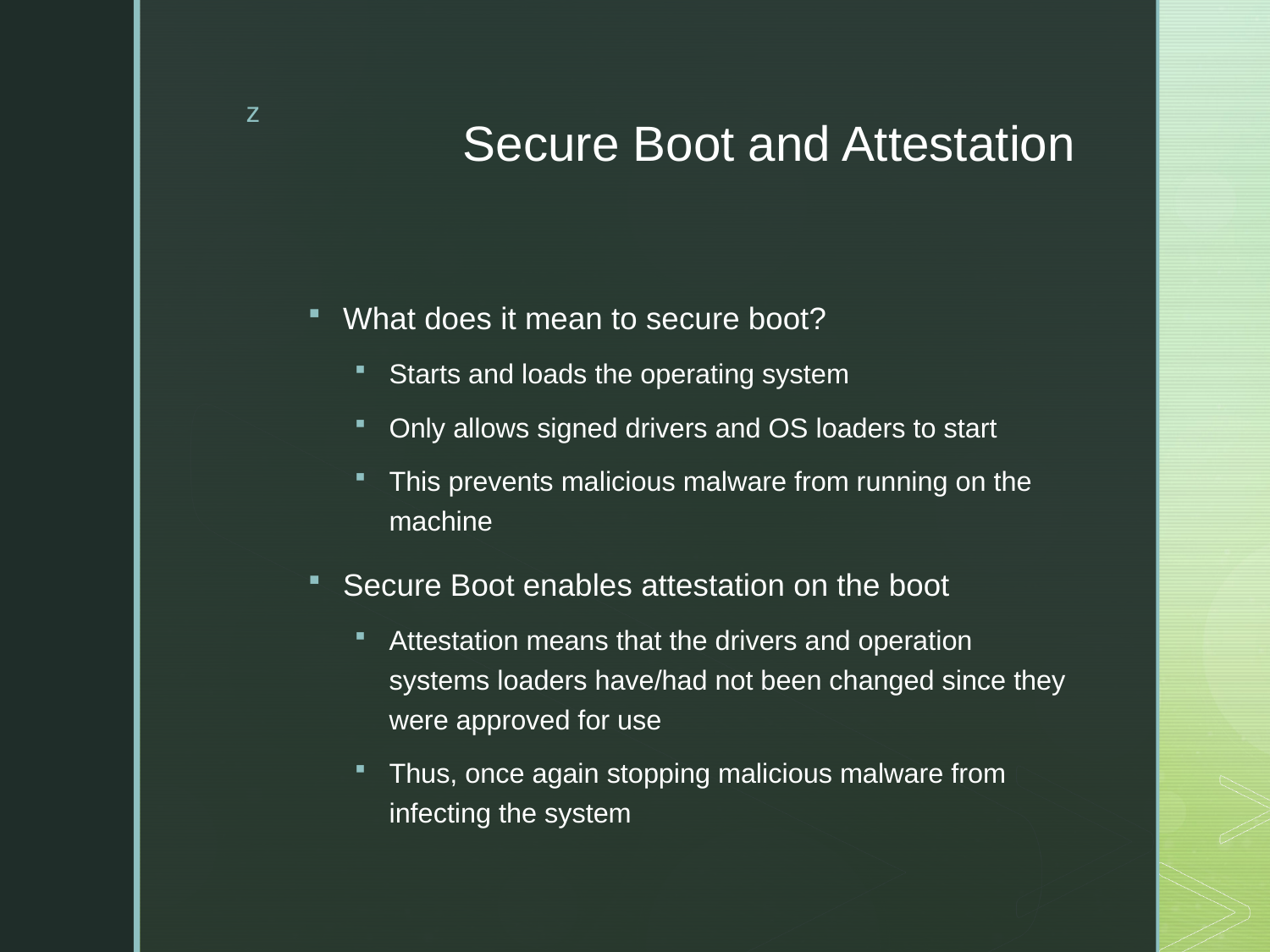

# Secure Boot and Attestation
What does it mean to secure boot?
Starts and loads the operating system
Only allows signed drivers and OS loaders to start
This prevents malicious malware from running on the machine
Secure Boot enables attestation on the boot
Attestation means that the drivers and operation systems loaders have/had not been changed since they were approved for use
Thus, once again stopping malicious malware from infecting the system